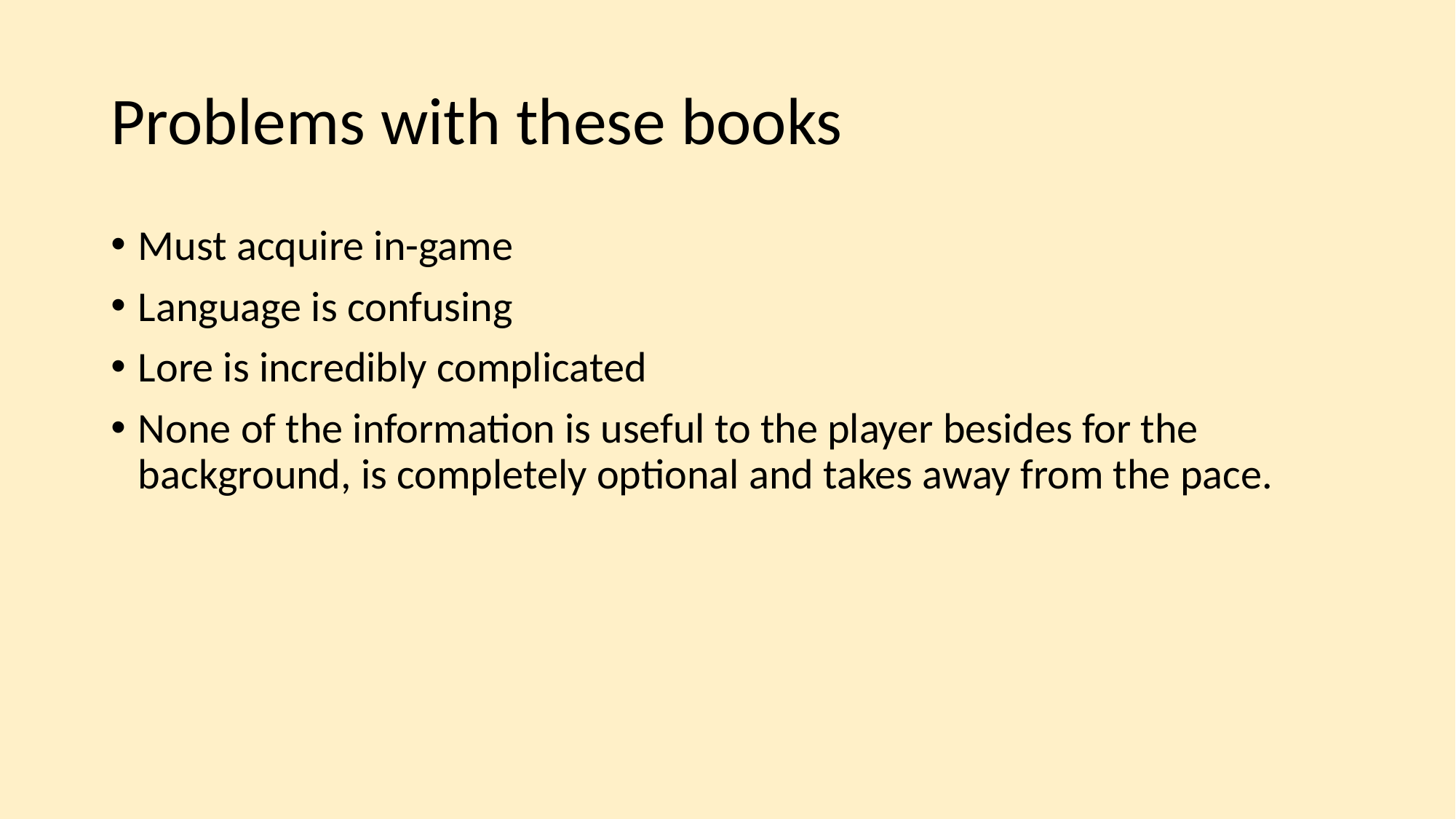

# Problems with these books
Must acquire in-game
Language is confusing
Lore is incredibly complicated
None of the information is useful to the player besides for the background, is completely optional and takes away from the pace.